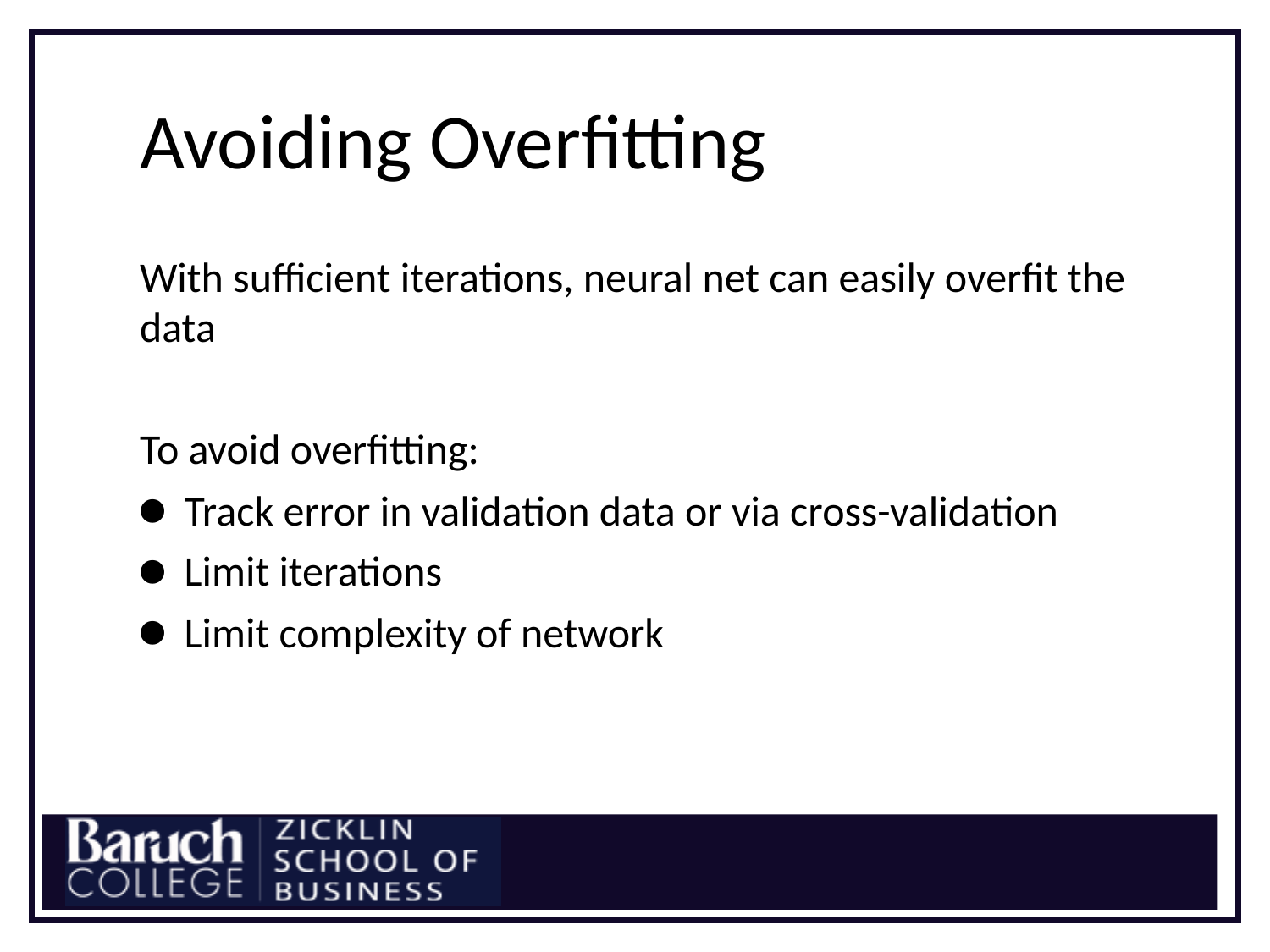

# Avoiding Overfitting
With sufficient iterations, neural net can easily overfit the data

To avoid overfitting:
  Track error in validation data or via cross-validation
  Limit iterations
  Limit complexity of network